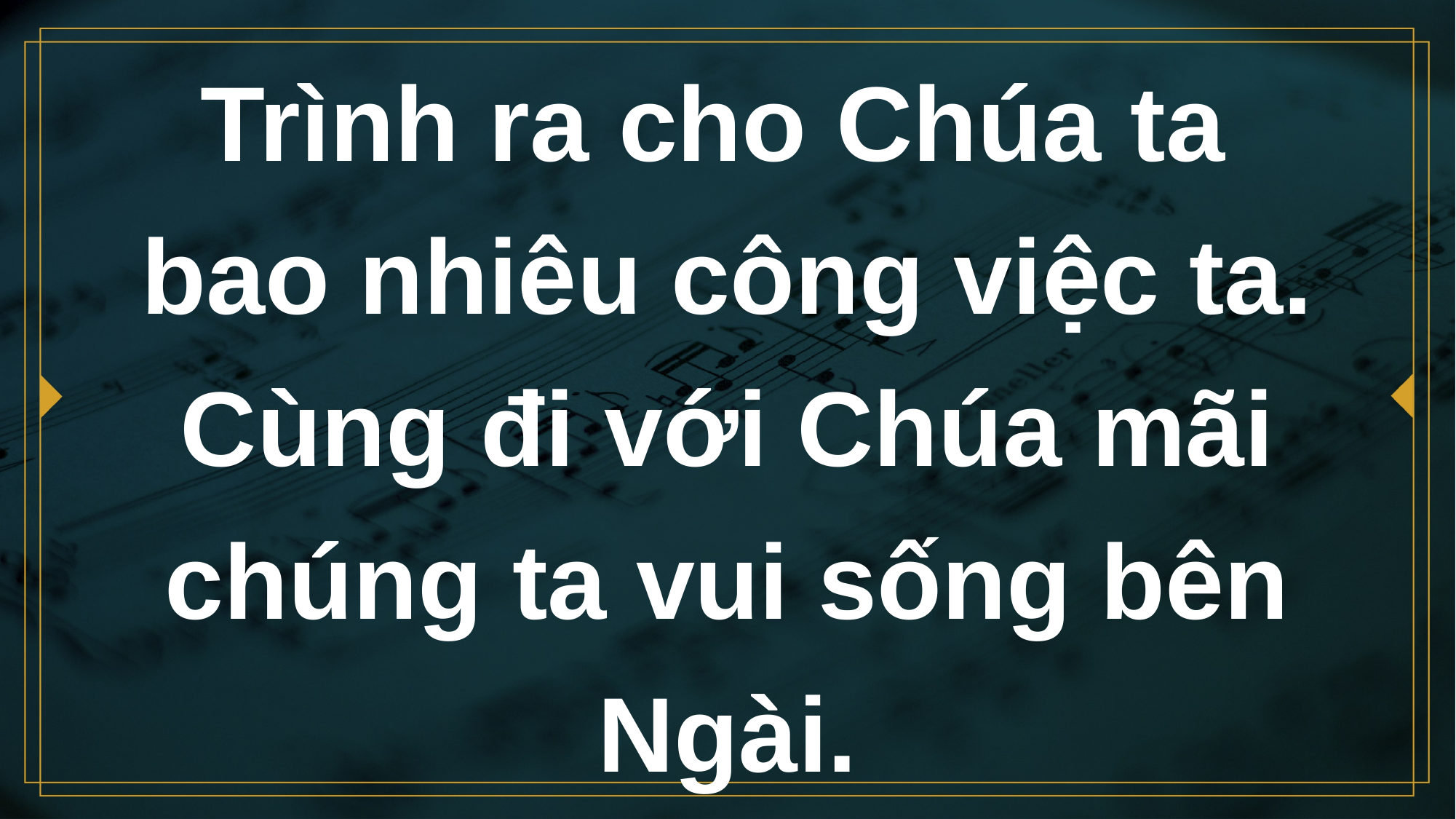

# Trình ra cho Chúa ta bao nhiêu công việc ta. Cùng đi với Chúa mãi chúng ta vui sống bên Ngài.